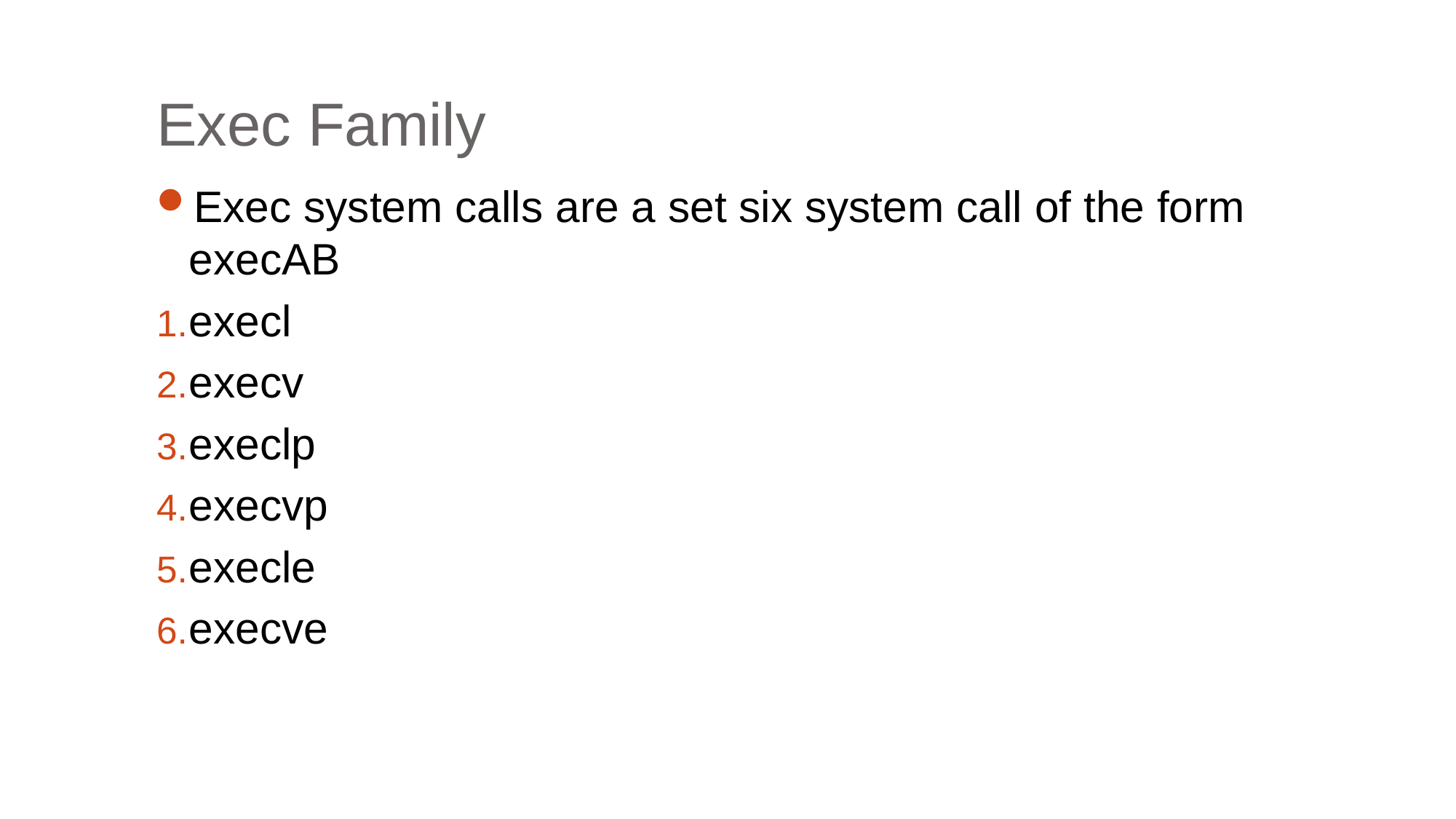

Exec Family
Exec system calls are a set six system call of the form execAB
execl
execv
execlp
execvp
execle
execve